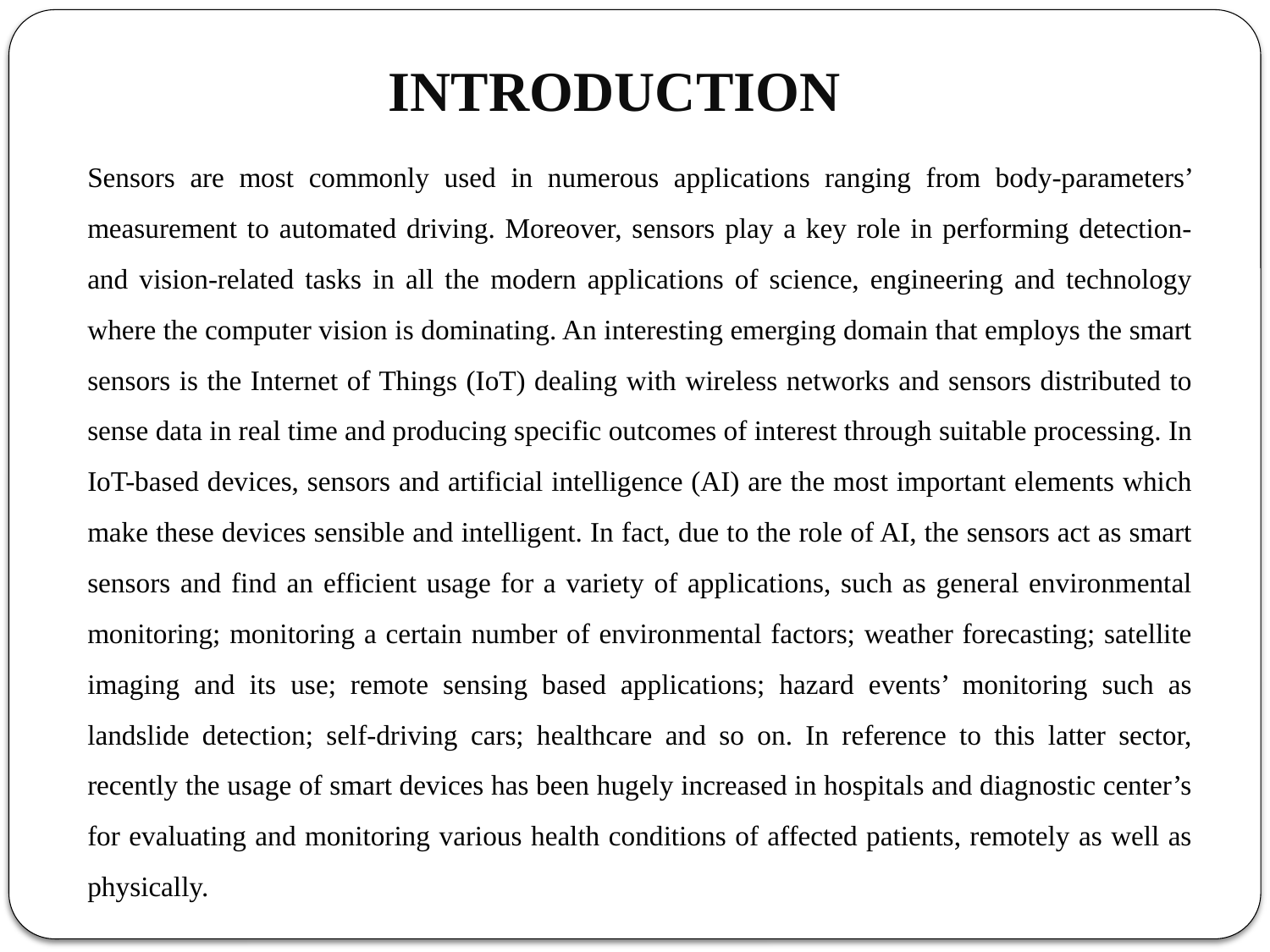

# INTRODUCTION
Sensors are most commonly used in numerous applications ranging from body-parameters’ measurement to automated driving. Moreover, sensors play a key role in performing detection- and vision-related tasks in all the modern applications of science, engineering and technology where the computer vision is dominating. An interesting emerging domain that employs the smart sensors is the Internet of Things (IoT) dealing with wireless networks and sensors distributed to sense data in real time and producing specific outcomes of interest through suitable processing. In IoT-based devices, sensors and artificial intelligence (AI) are the most important elements which make these devices sensible and intelligent. In fact, due to the role of AI, the sensors act as smart sensors and find an efficient usage for a variety of applications, such as general environmental monitoring; monitoring a certain number of environmental factors; weather forecasting; satellite imaging and its use; remote sensing based applications; hazard events’ monitoring such as landslide detection; self-driving cars; healthcare and so on. In reference to this latter sector, recently the usage of smart devices has been hugely increased in hospitals and diagnostic center’s for evaluating and monitoring various health conditions of affected patients, remotely as well as physically.